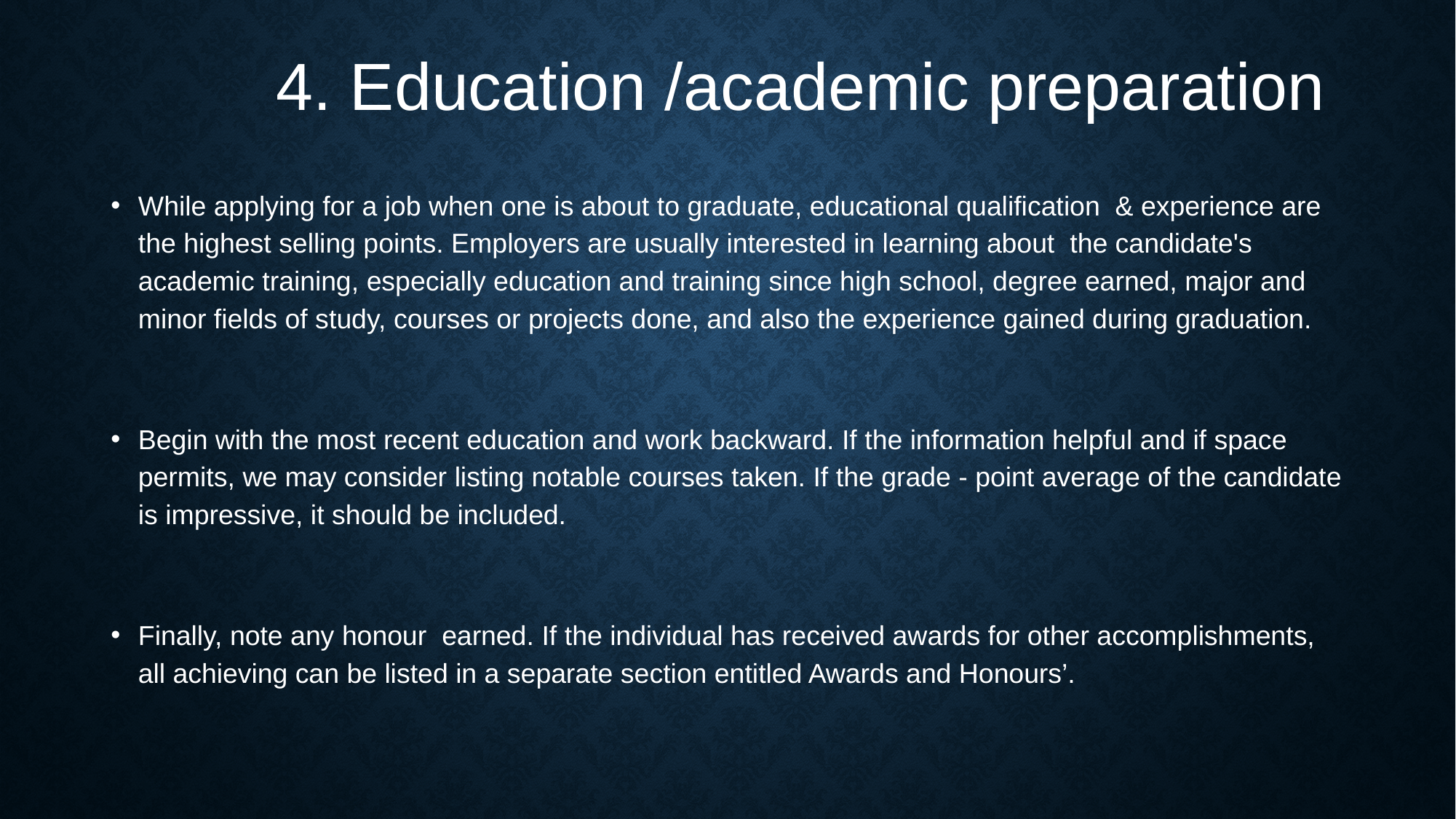

# 4. Education /academic preparation
While applying for a job when one is about to graduate, educational qualification  & experience are the highest selling points. Employers are usually interested in learning about  the candidate's academic training, especially education and training since high school, degree earned, major and minor fields of study, courses or projects done, and also the experience gained during graduation.

Begin with the most recent education and work backward. If the information helpful and if space permits, we may consider listing notable courses taken. If the grade - point average of the candidate is impressive, it should be included.

Finally, note any honour  earned. If the individual has received awards for other accomplishments, all achieving can be listed in a separate section entitled Awards and Honours’.